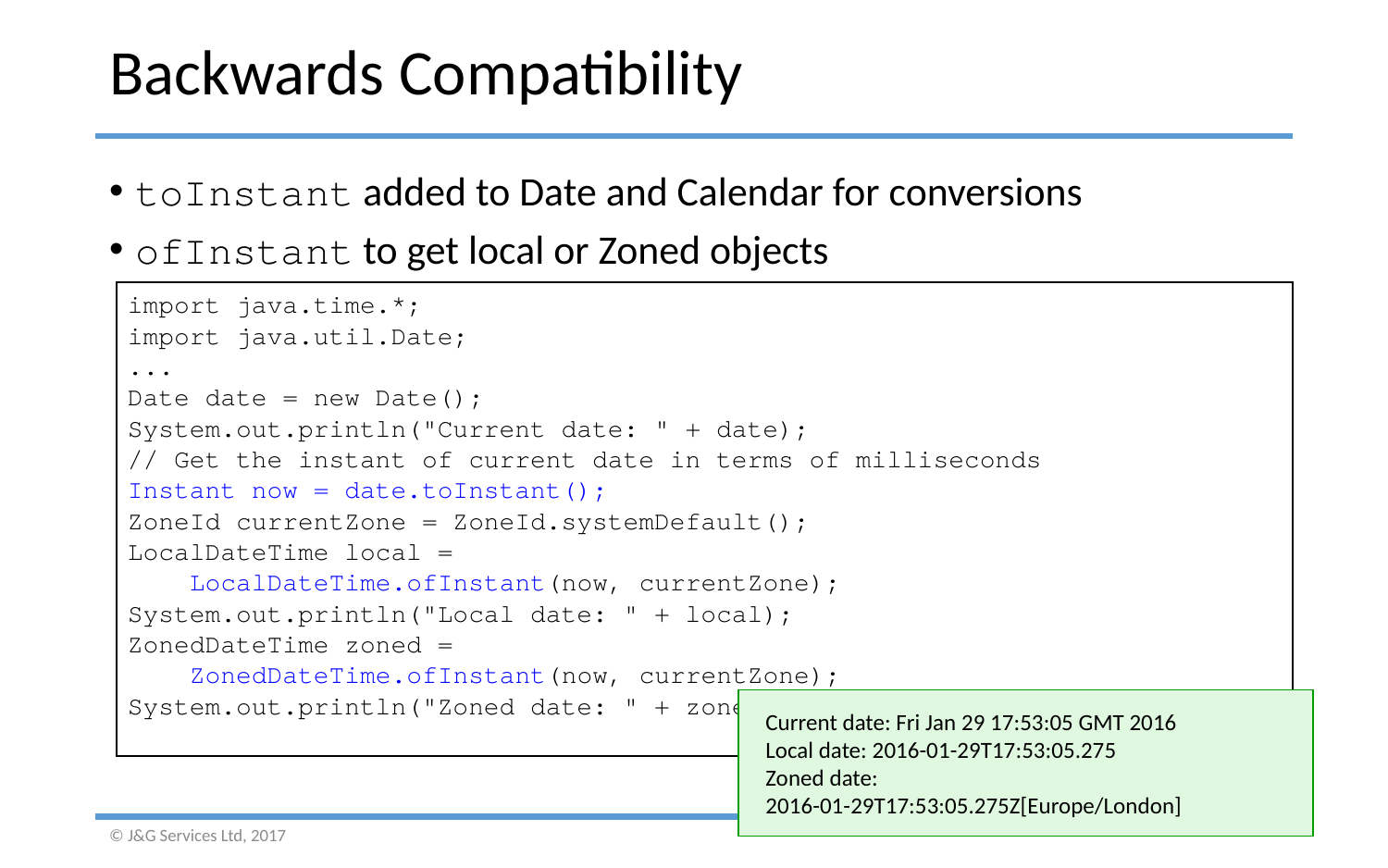

# Backwards Compatibility
toInstant added to Date and Calendar for conversions
ofInstant to get local or Zoned objects
import java.time.*;
import java.util.Date;
...
Date date = new Date();
System.out.println("Current date: " + date);
// Get the instant of current date in terms of milliseconds
Instant now = date.toInstant();
ZoneId currentZone = ZoneId.systemDefault();
LocalDateTime local =
    LocalDateTime.ofInstant(now, currentZone);
System.out.println("Local date: " + local);
ZonedDateTime zoned =
    ZonedDateTime.ofInstant(now, currentZone);
System.out.println("Zoned date: " + zoned);

Current date: Fri Jan 29 17:53:05 GMT 2016
Local date: 2016-01-29T17:53:05.275
Zoned date: 2016-01-29T17:53:05.275Z[Europe/London]